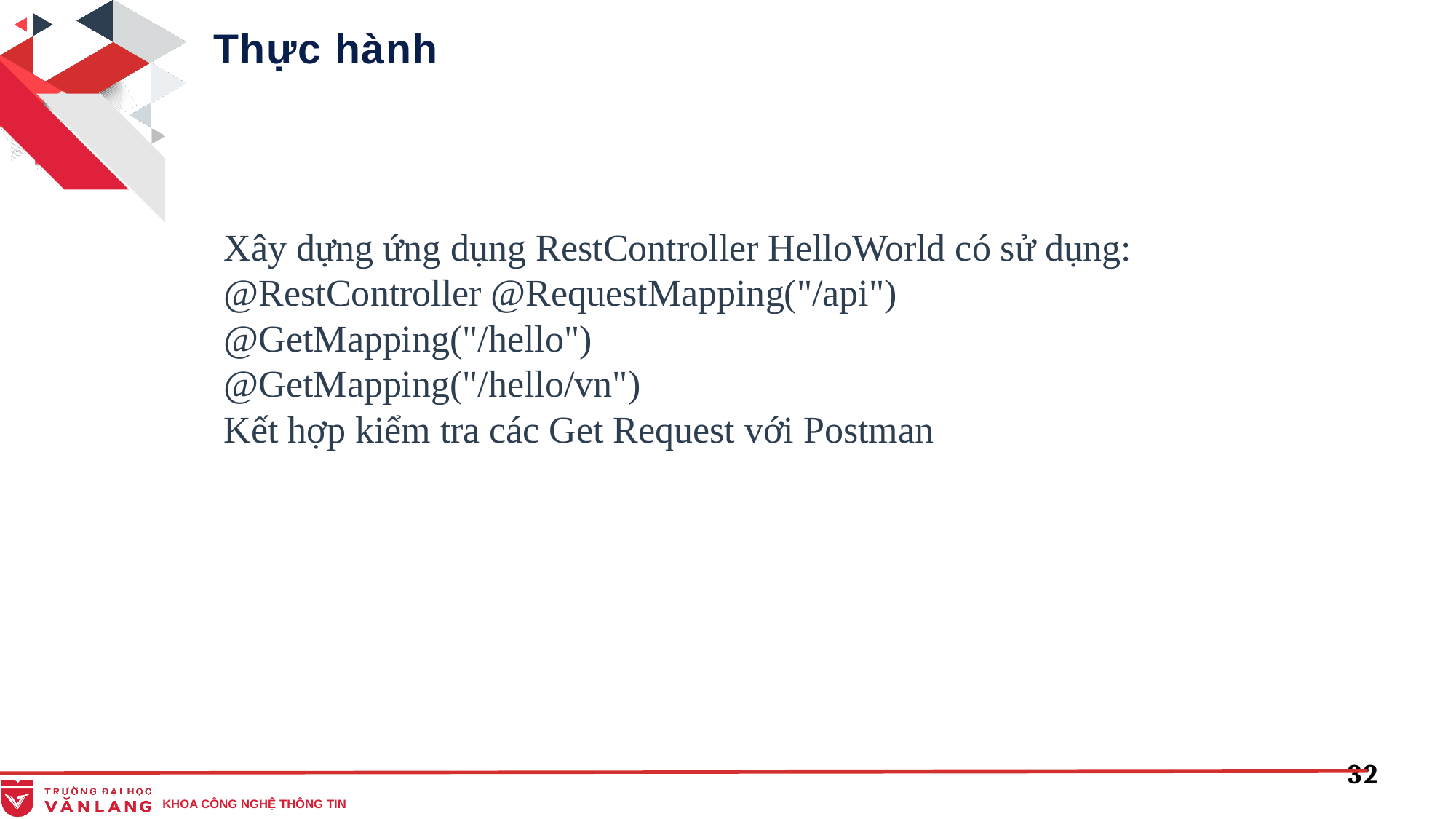

Thực hành

Xây dựng ứng dụng RestController HelloWorld có sử dụng:
@RestController @RequestMapping("/api")
@GetMapping("/hello")
@GetMapping("/hello/vn")
Kết hợp kiểm tra các Get Request với Postman